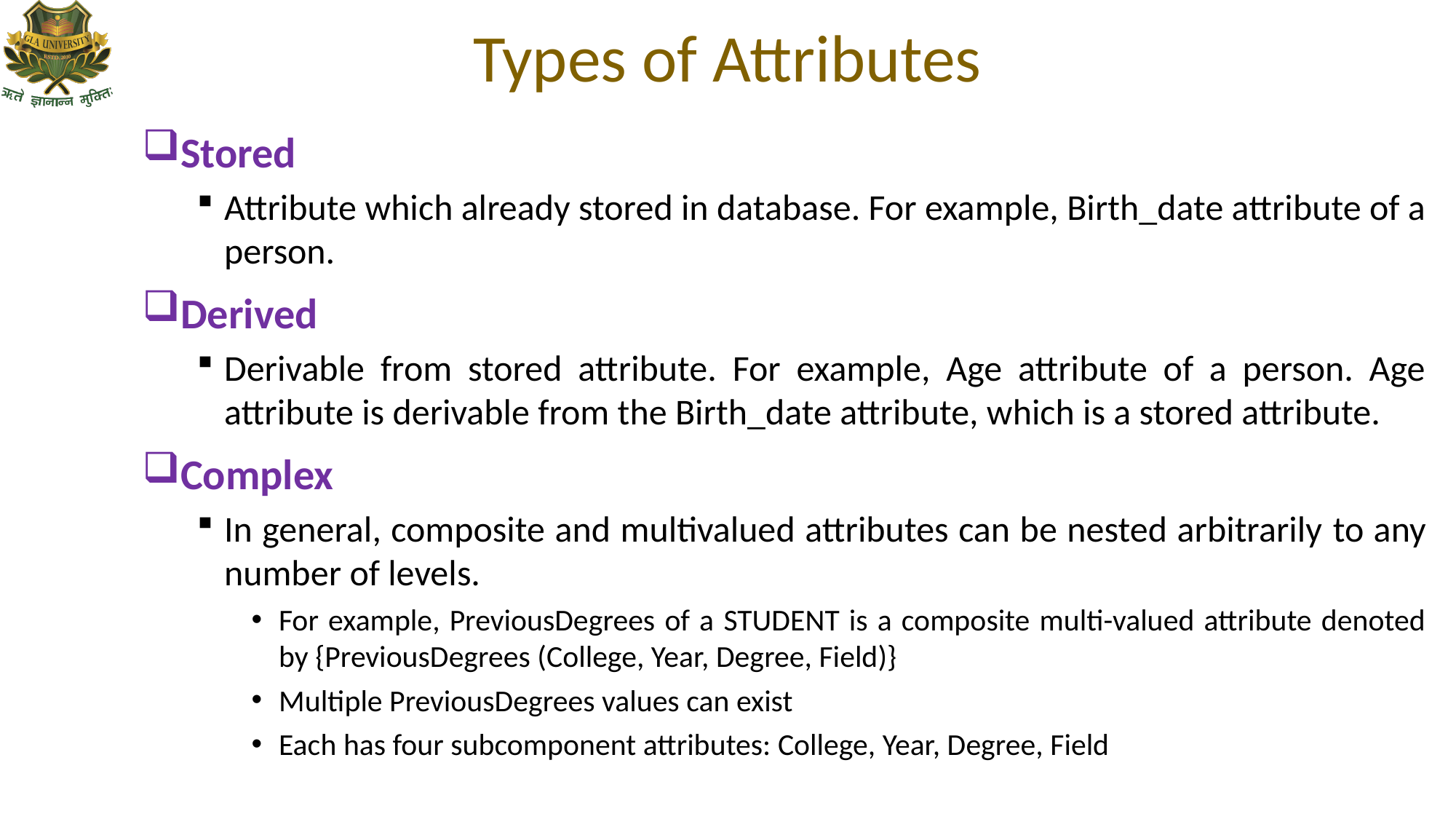

# Types of Attributes
Stored
Attribute which already stored in database. For example, Birth_date attribute of a person.
Derived
Derivable from stored attribute. For example, Age attribute of a person. Age attribute is derivable from the Birth_date attribute, which is a stored attribute.
Complex
In general, composite and multivalued attributes can be nested arbitrarily to any number of levels.
For example, PreviousDegrees of a STUDENT is a composite multi-valued attribute denoted by {PreviousDegrees (College, Year, Degree, Field)}
Multiple PreviousDegrees values can exist
Each has four subcomponent attributes: College, Year, Degree, Field